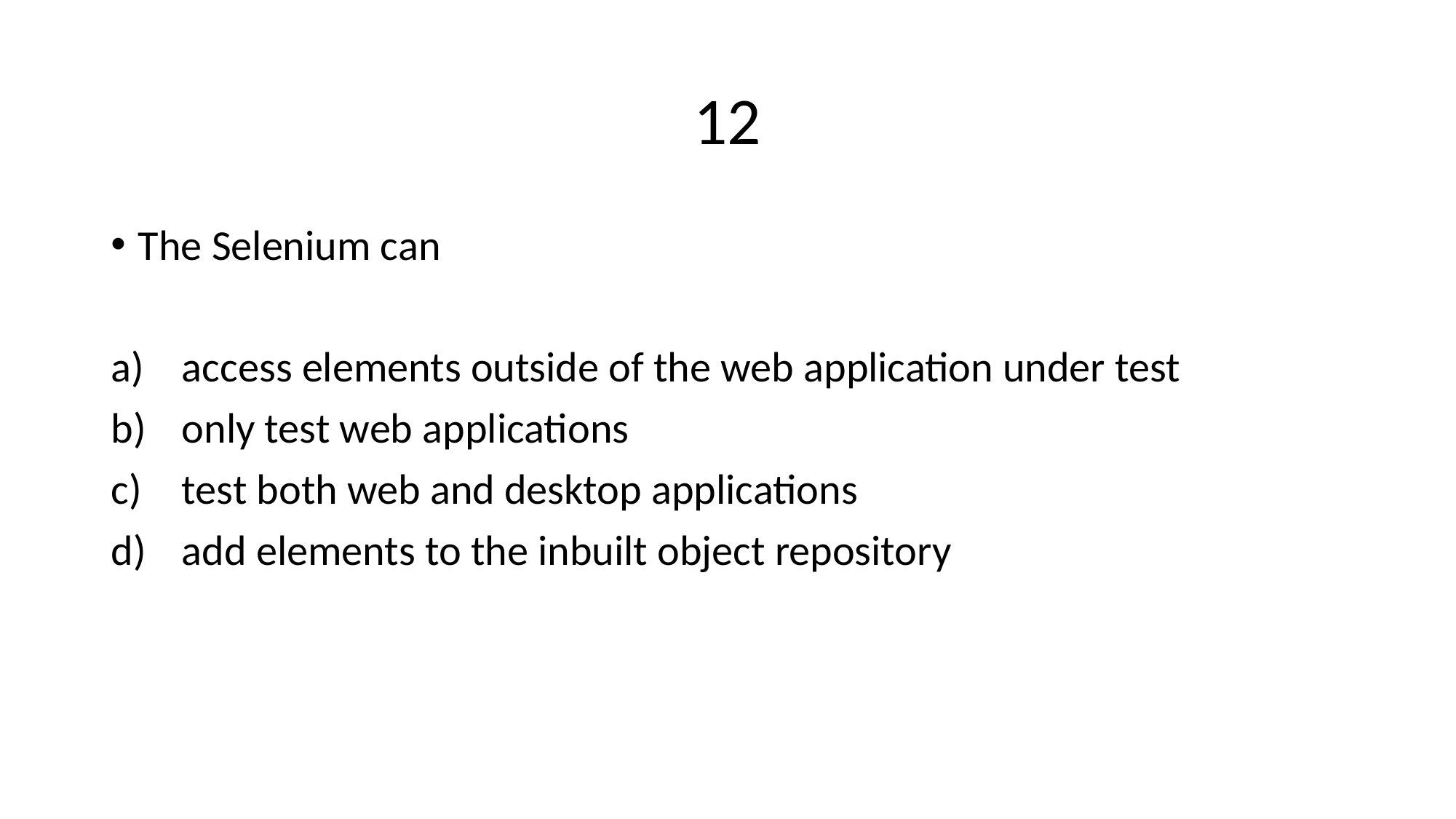

# 12
The Selenium can

 access elements outside of the web application under test
 only test web applications
 test both web and desktop applications
 add elements to the inbuilt object repository